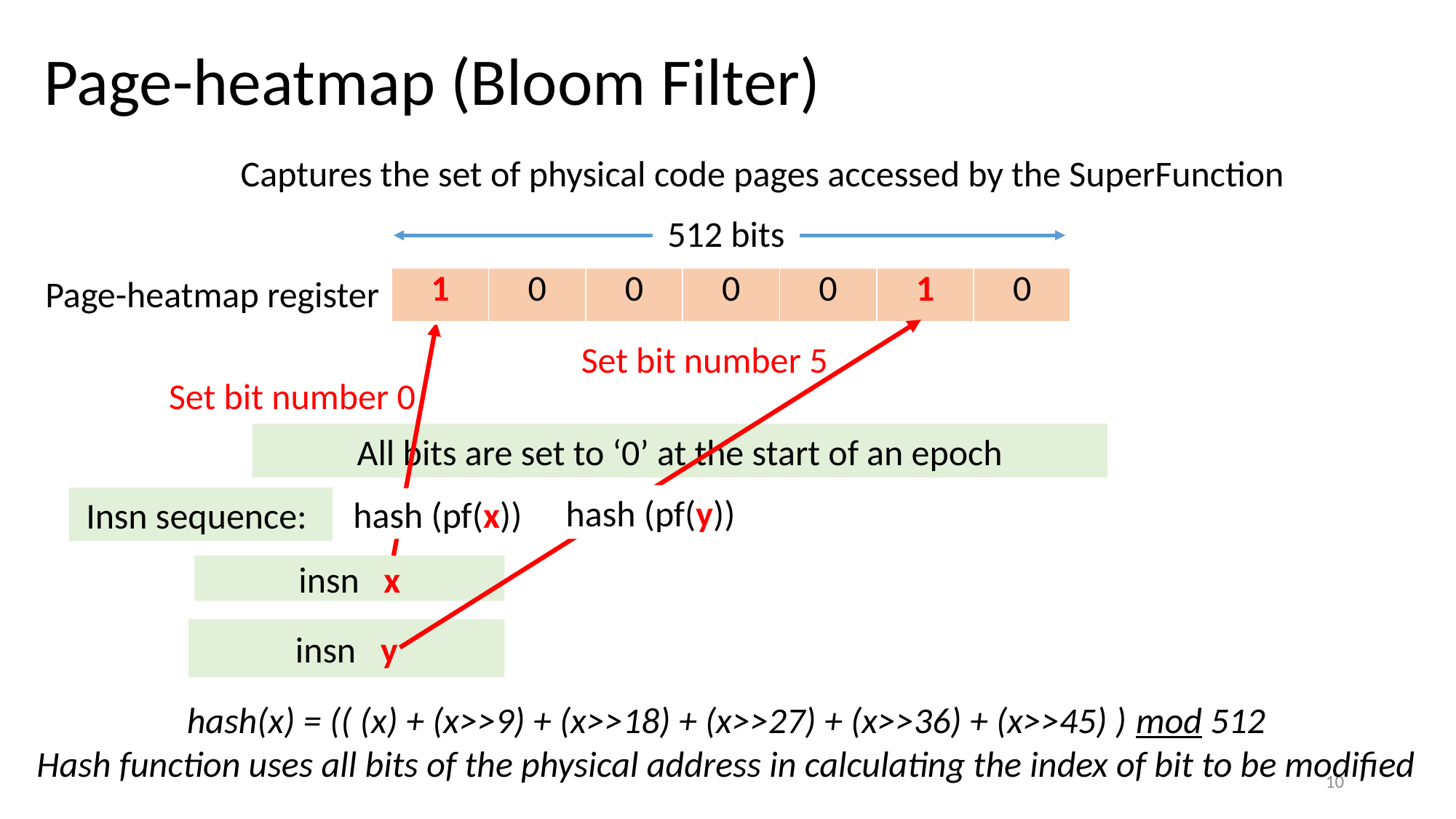

# Page-heatmap (Bloom Filter)
Captures the set of physical code pages accessed by the SuperFunction
512 bits
Page-heatmap register
| 1 | 0 | 0 | 0 | 0 | 0 | 0 |
| --- | --- | --- | --- | --- | --- | --- |
| 1 | 0 | 0 | 0 | 0 | 1 | 0 |
| --- | --- | --- | --- | --- | --- | --- |
| 0 | 0 | 0 | 0 | 0 | 0 | 0 |
| --- | --- | --- | --- | --- | --- | --- |
Set bit number 5
Set bit number 0
All bits are set to ‘0’ at the start of an epoch
hash (pf(y))
Insn sequence:
hash (pf(x))
insn   x
insn   y
hash(x) = (( (x) + (x>>9) + (x>>18) + (x>>27) + (x>>36) + (x>>45) ) mod 512
Hash function uses all bits of the physical address in calculating the index of bit to be modified
10